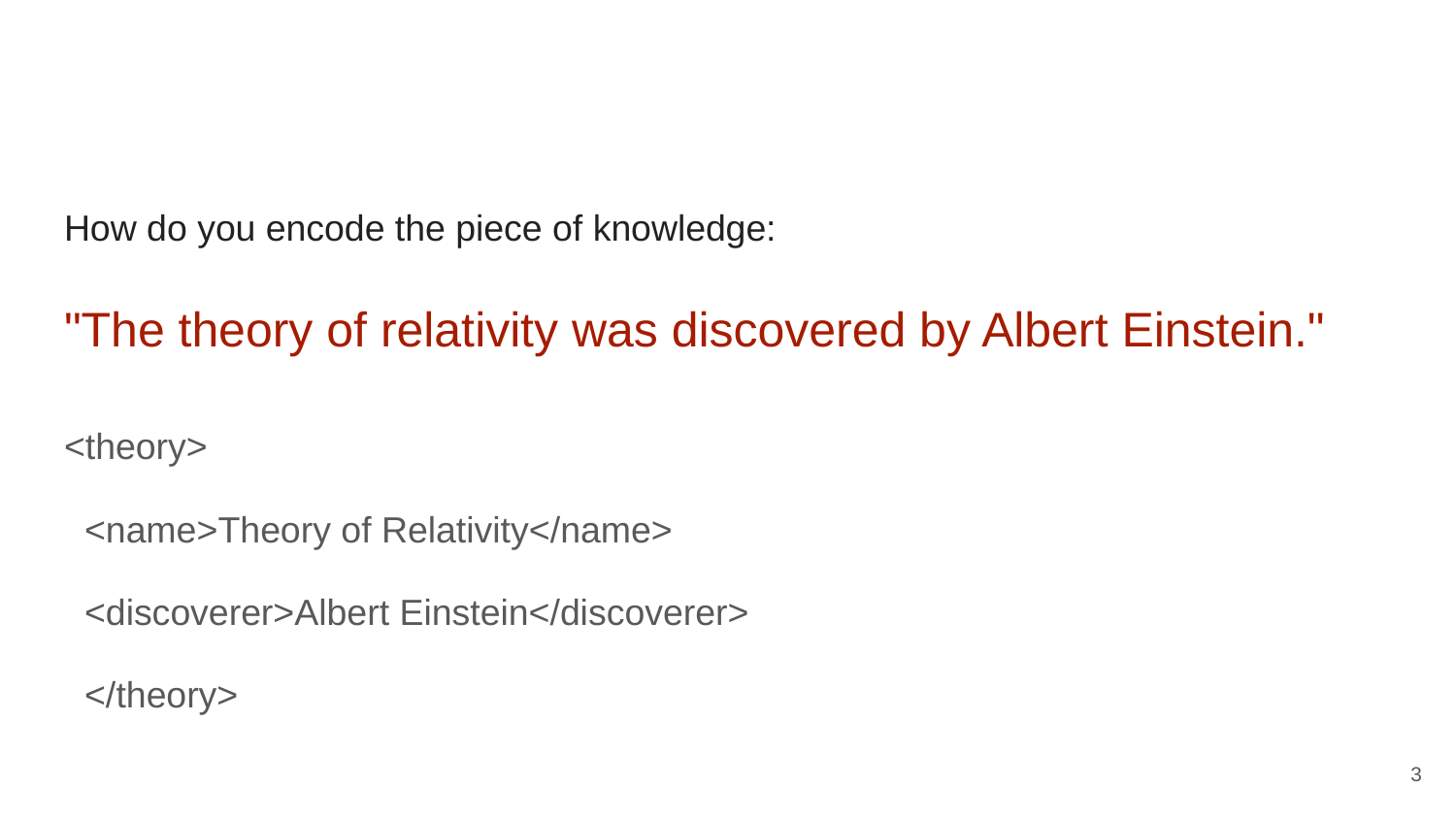

#
How do you encode the piece of knowledge:
"The theory of relativity was discovered by Albert Einstein."

<theory>
  <name>Theory of Relativity</name>
  <discoverer>Albert Einstein</discoverer>
  </theory>

3